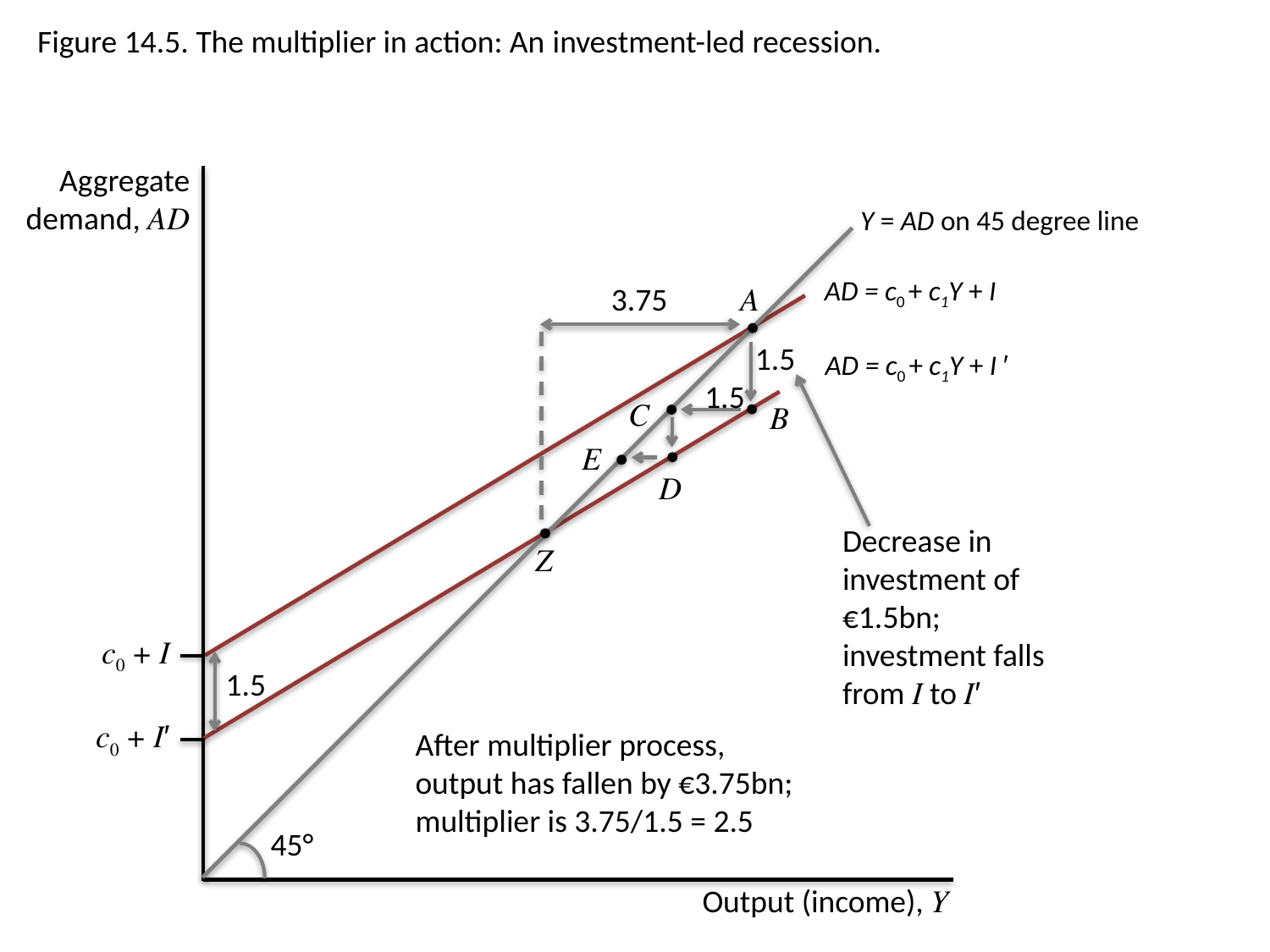

Figure 14.5. The multiplier in action: An investment-led recession.
Aggregate demand, AD
Y = AD on 45 degree line
45°

AD = c0 + c1Y + I
 c0 + I
A

3.75
1.5
B

Decrease in investment of €1.5bn; investment falls from I to I′
AD = c0 + c1Y + I ′
C
1.5

D

E

Z
1.5
 c0 + I′
After multiplier process, output has fallen by €3.75bn; multiplier is 3.75/1.5 = 2.5
Output (income), Y